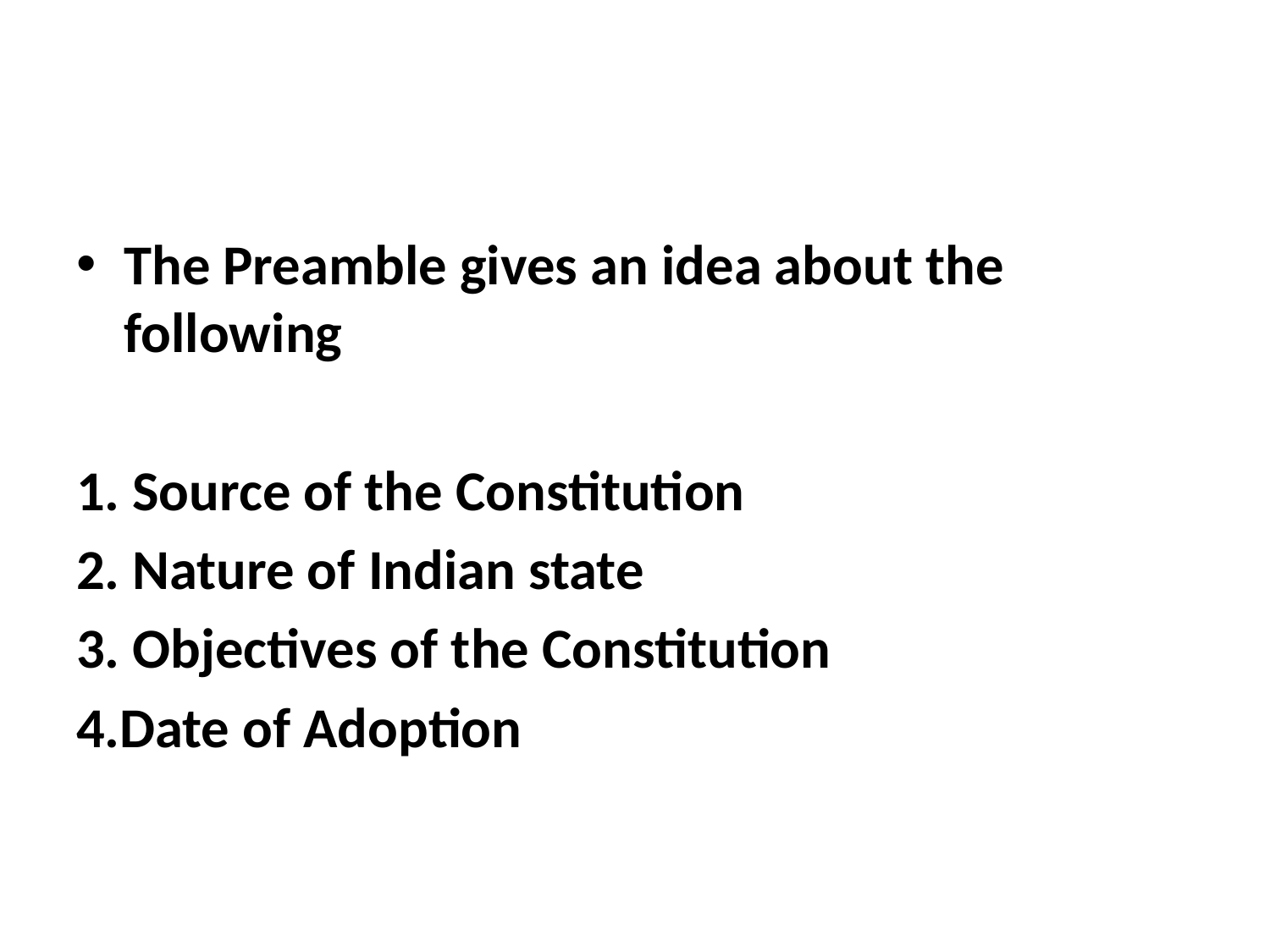

The Preamble gives an idea about the following

1. Source of the Constitution
2. Nature of Indian state
3. Objectives of the Constitution
4.Date of Adoption